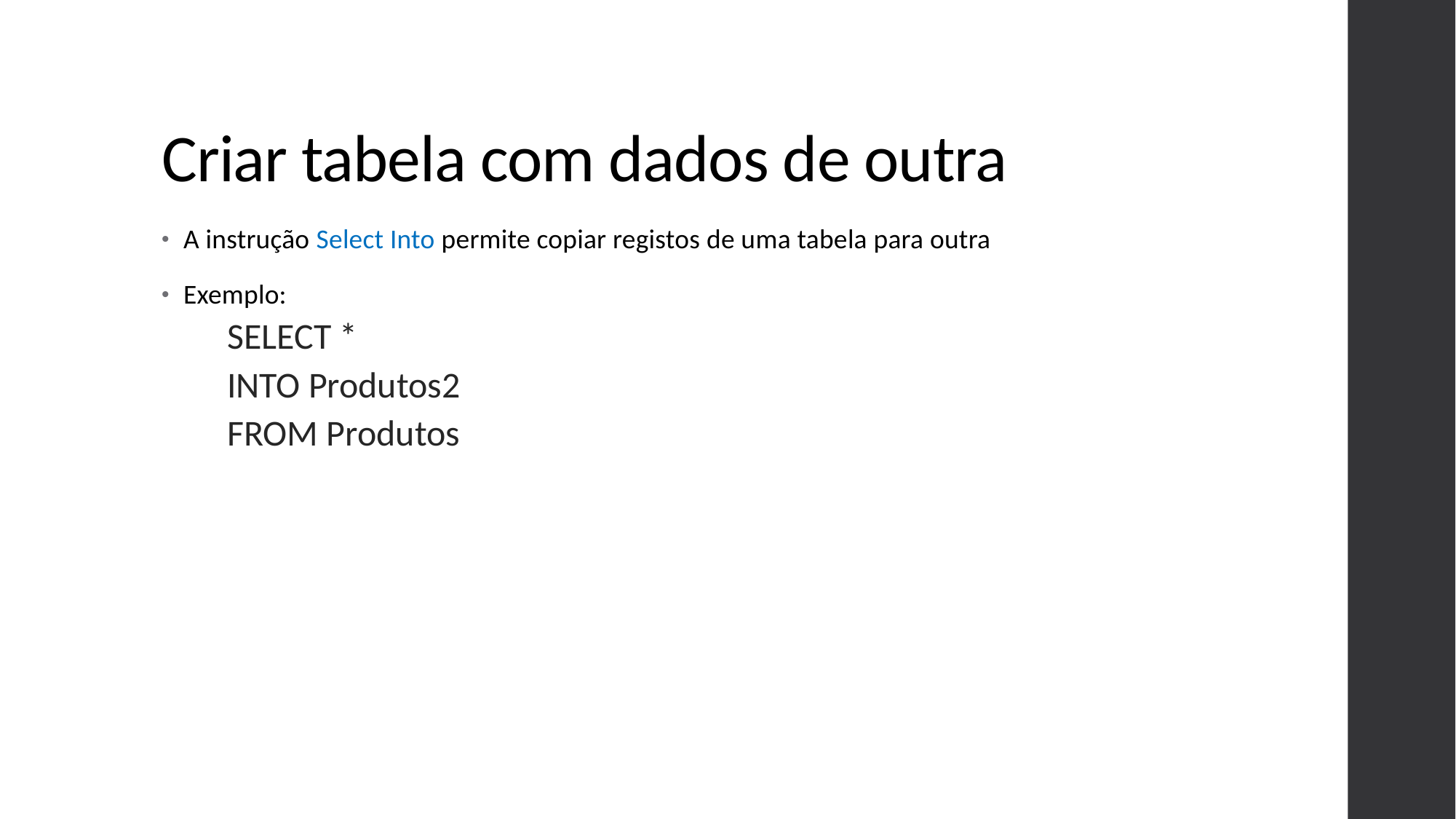

# Criar tabela com dados de outra
A instrução Select Into permite copiar registos de uma tabela para outra
Exemplo:
SELECT *
INTO Produtos2
FROM Produtos